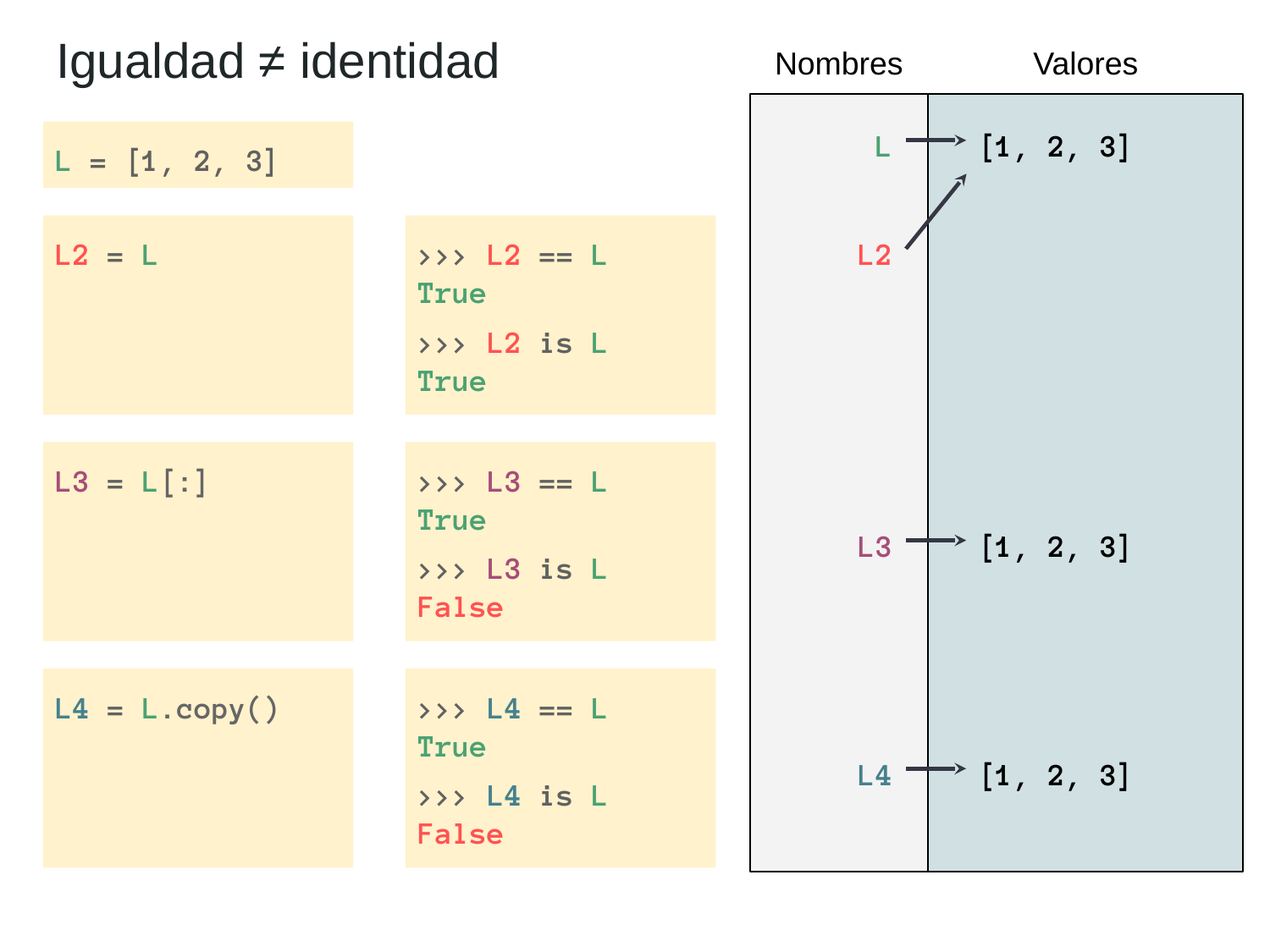

Igualdad ≠ identidad
Nombres
Valores

L
[1, 2, 3]
L = [1, 2, 3]
L2 = L

True

True
>>> L2 == L

>>> L2 is L

L2
L3 = L[:]

True

False
>>> L3 == L

>>> L3 is L

L3
[1, 2, 3]
L4 = L.copy()

True

False
>>> L4 == L

>>> L4 is L

L4
[1, 2, 3]